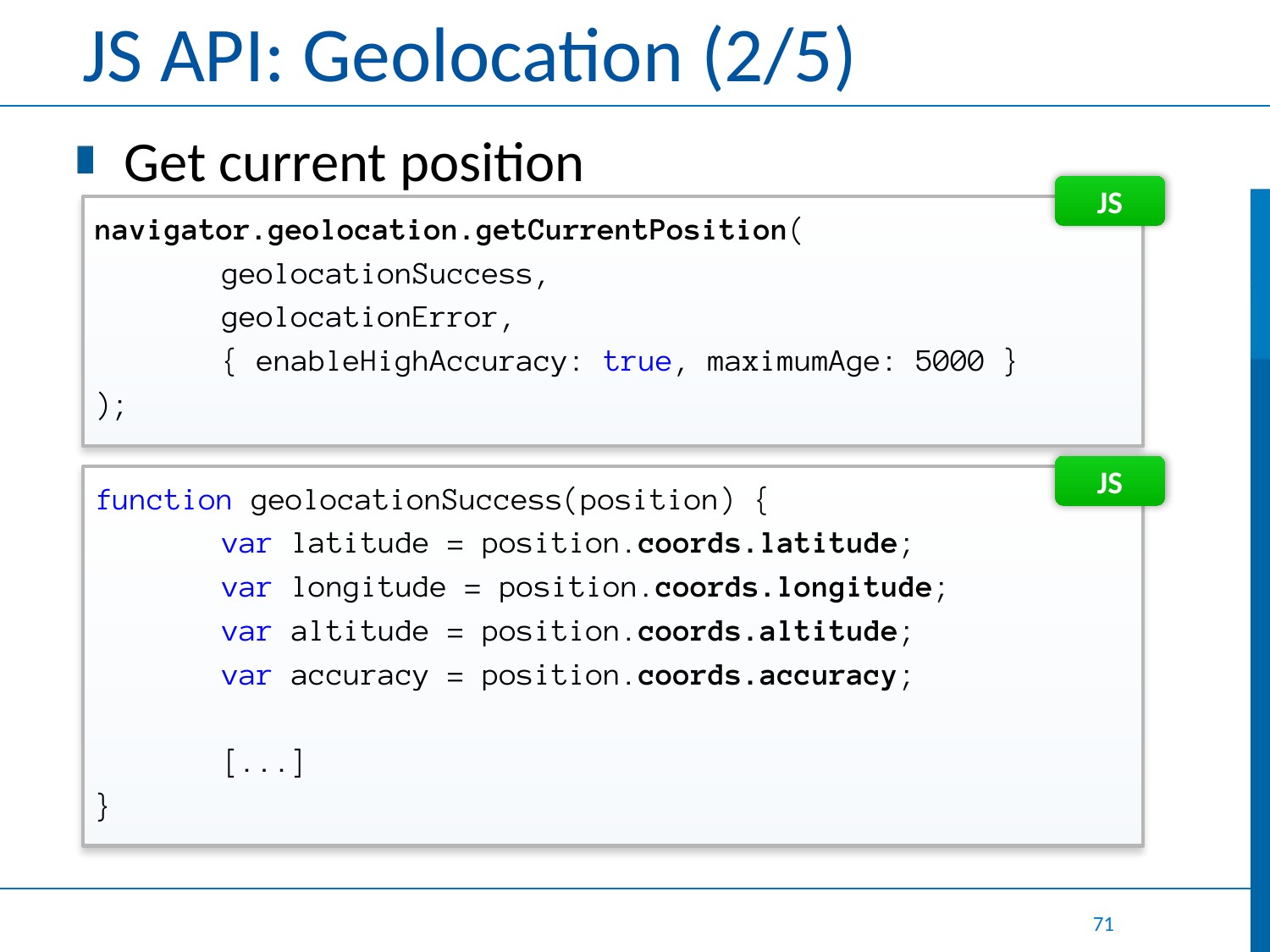

# JS API: Geolocation (2/5)
Get current position

JS
navigator.geolocation.getCurrentPosition(
	geolocationSuccess,
	geolocationError,
	{ enableHighAccuracy: true, maximumAge: 5000 }
);
JS
function geolocationSuccess(position) {
	var latitude = position.coords.latitude;
	var longitude = position.coords.longitude;
	var altitude = position.coords.altitude;
	var accuracy = position.coords.accuracy;

	[...]
}
71